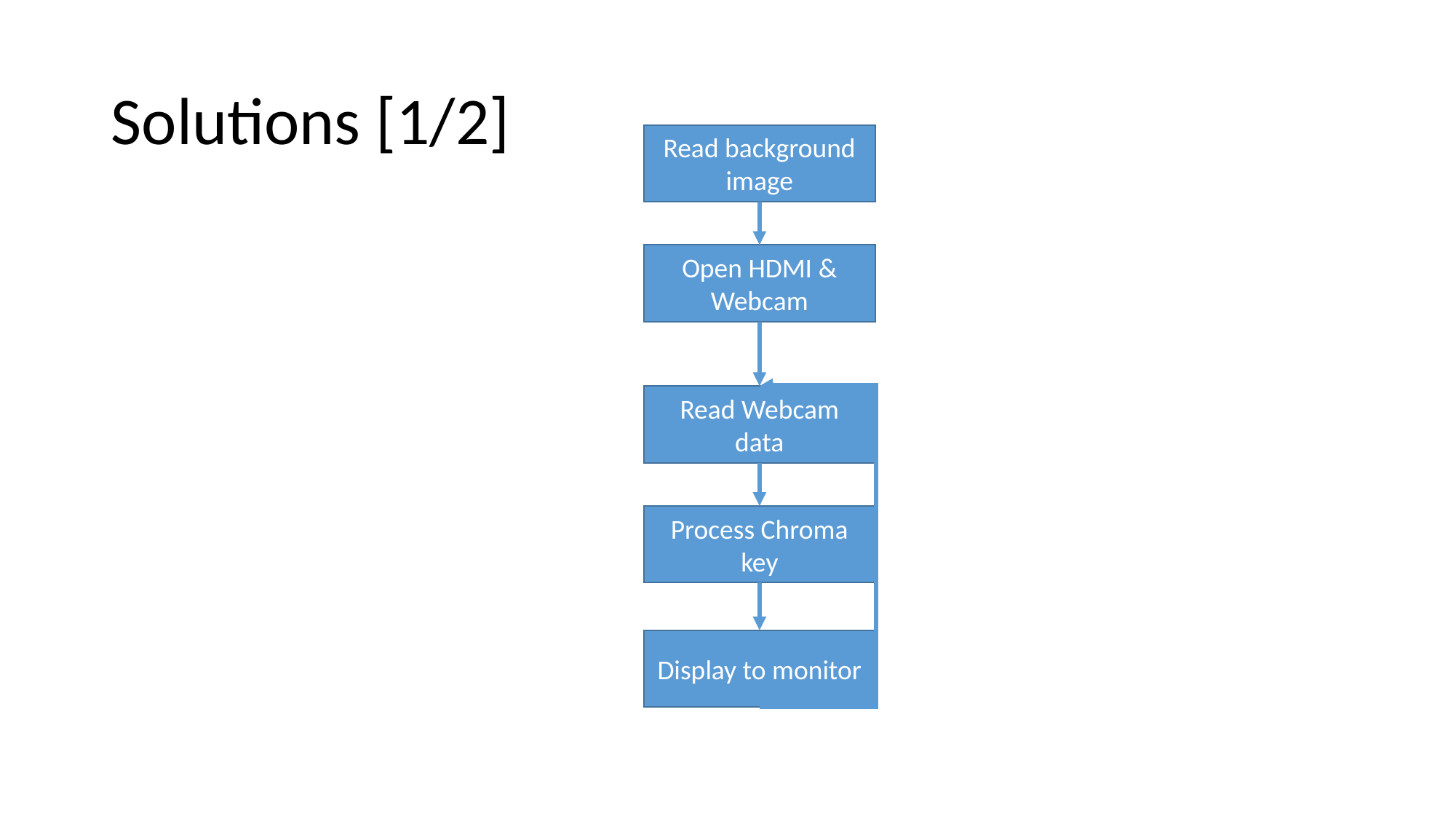

# Solutions [1/2]
Read background image
Open HDMI & Webcam
Read Webcam data
Process Chroma key
Display to monitor